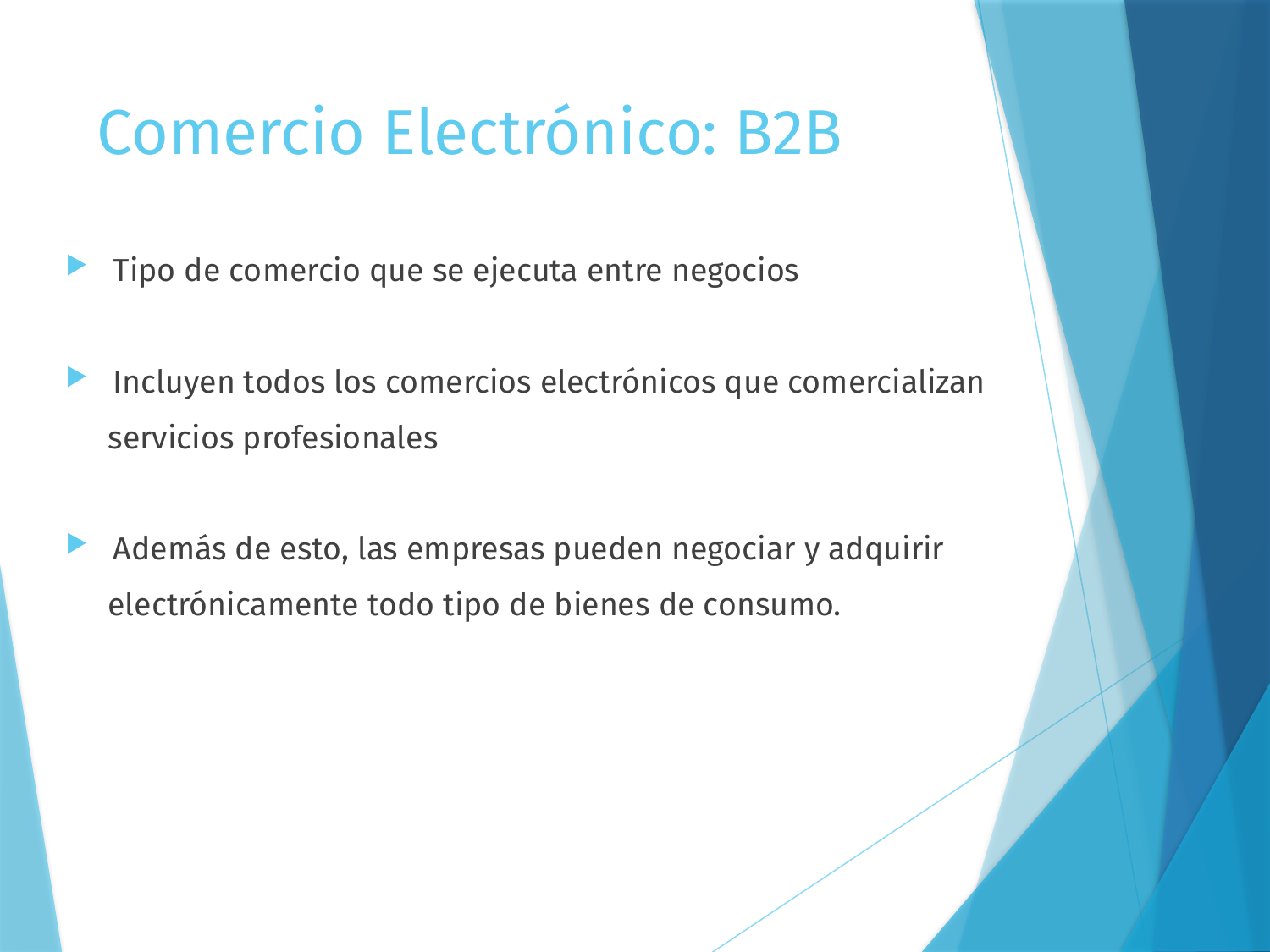

# Comercio Electrónico: B2B
Tipo de comercio que se ejecuta entre negocios

Incluyen todos los comercios electrónicos que comercializan
     servicios profesionales

Además de esto, las empresas pueden negociar y adquirir
     electrónicamente todo tipo de bienes de consumo.